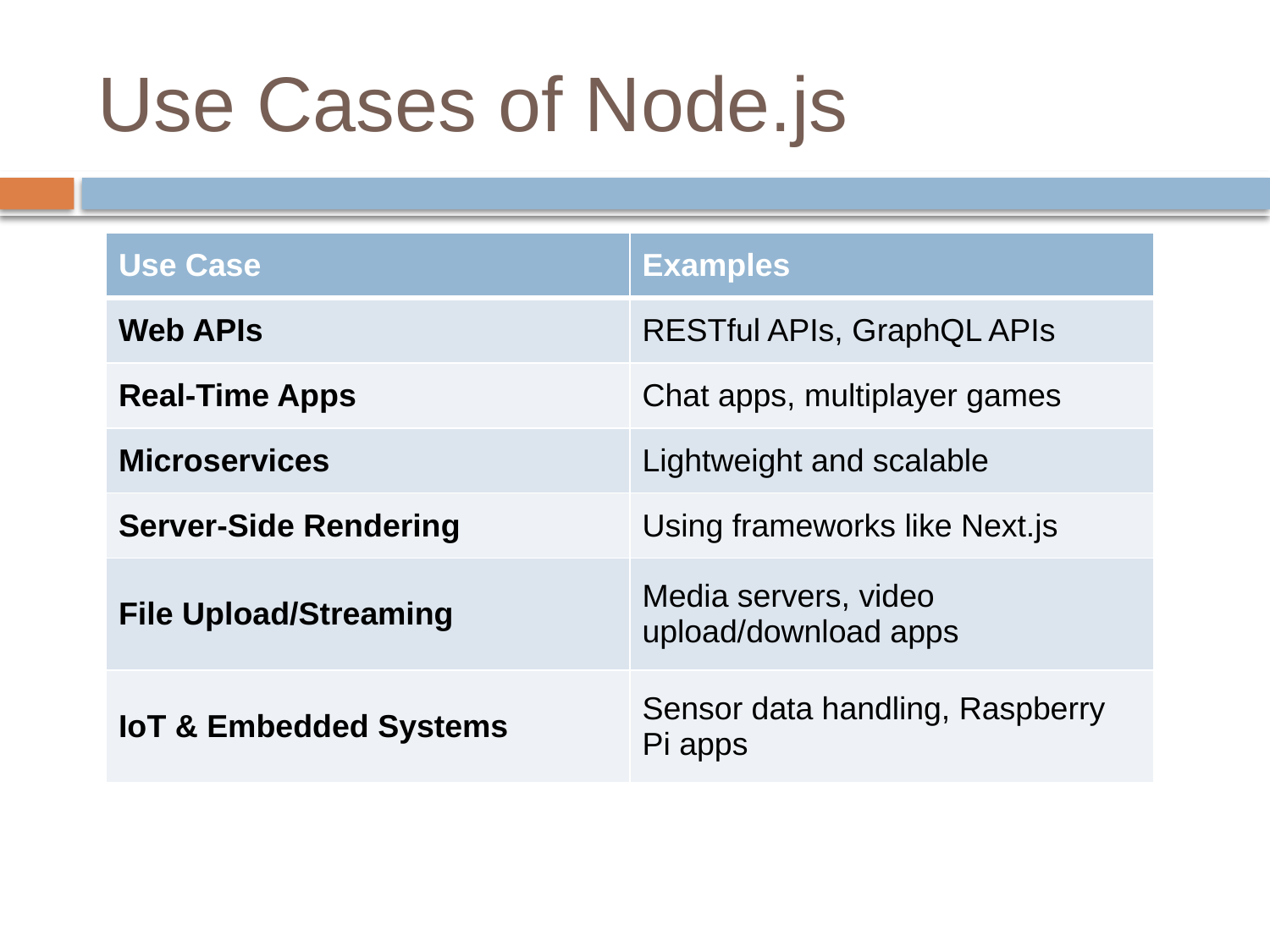

# Use Cases of Node.js

| Use Case | Examples |
| --- | --- |
| Web APIs | RESTful APIs, GraphQL APIs |
| Real-Time Apps | Chat apps, multiplayer games |
| Microservices | Lightweight and scalable |
| Server-Side Rendering | Using frameworks like Next.js |
| File Upload/Streaming | Media servers, video upload/download apps |
| IoT & Embedded Systems | Sensor data handling, Raspberry Pi apps |